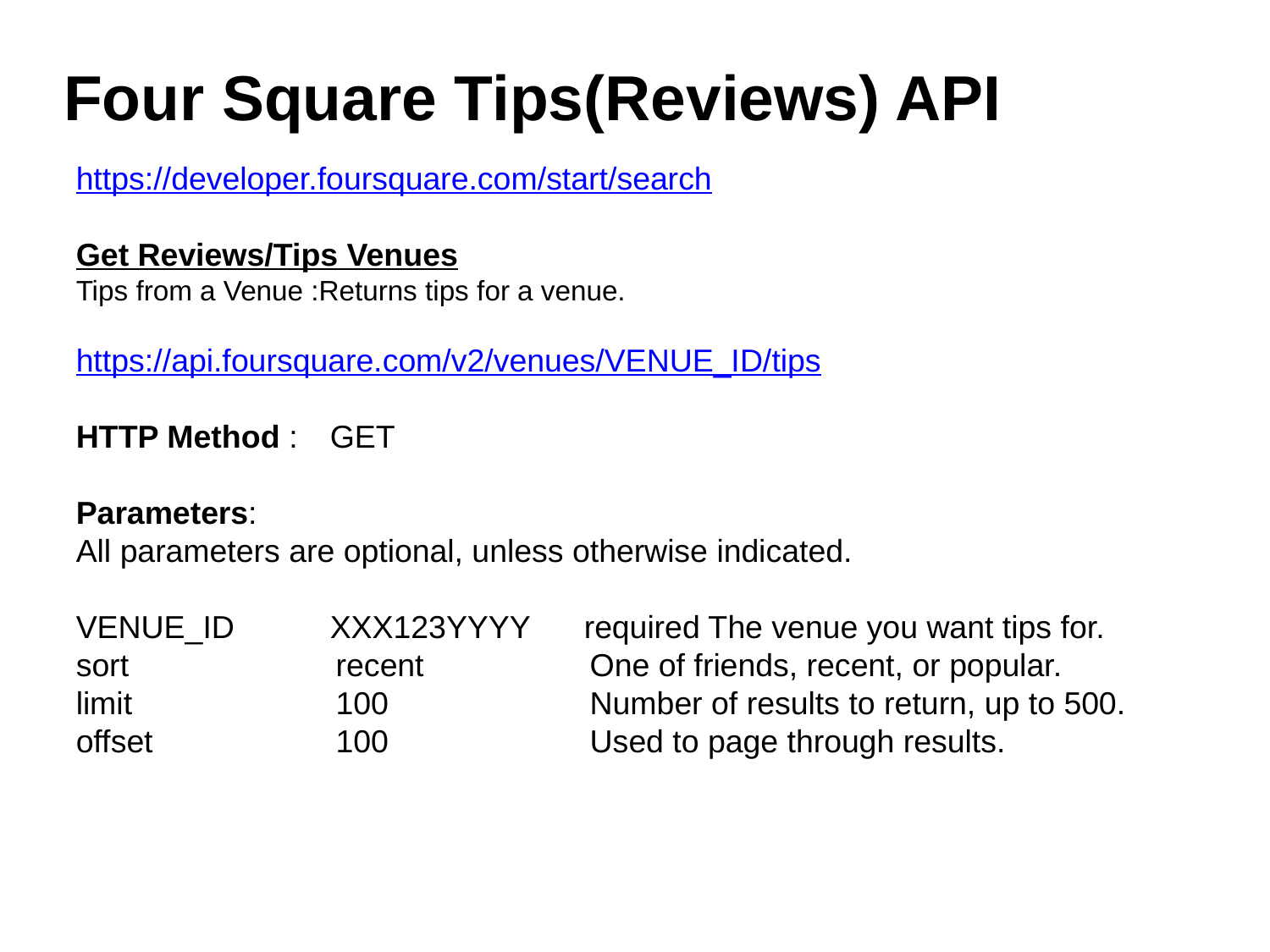

Four Square Tips(Reviews) API
https://developer.foursquare.com/start/search

Get Reviews/Tips Venues
Tips from a Venue :Returns tips for a venue.

https://api.foursquare.com/v2/venues/VENUE_ID/tips

HTTP Method :	GET

Parameters:
All parameters are optional, unless otherwise indicated.

VENUE_ID	XXX123YYYY	required The venue you want tips for.
sort	               recent	               One of friends, recent, or popular.
limit	               100	               Number of results to return, up to 500.
offset	               100	               Used to page through results.